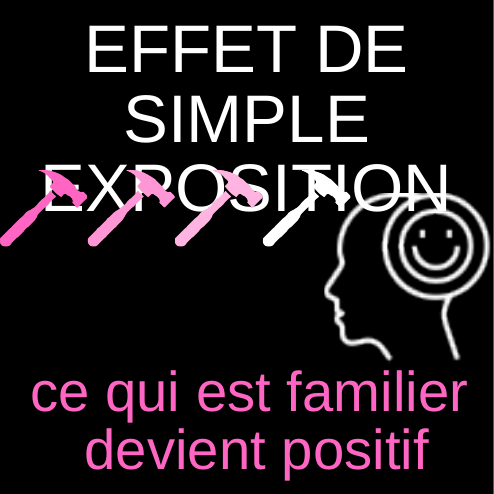

EFFET DE SIMPLE EXPOSITION

ce qui est familier
devient positif